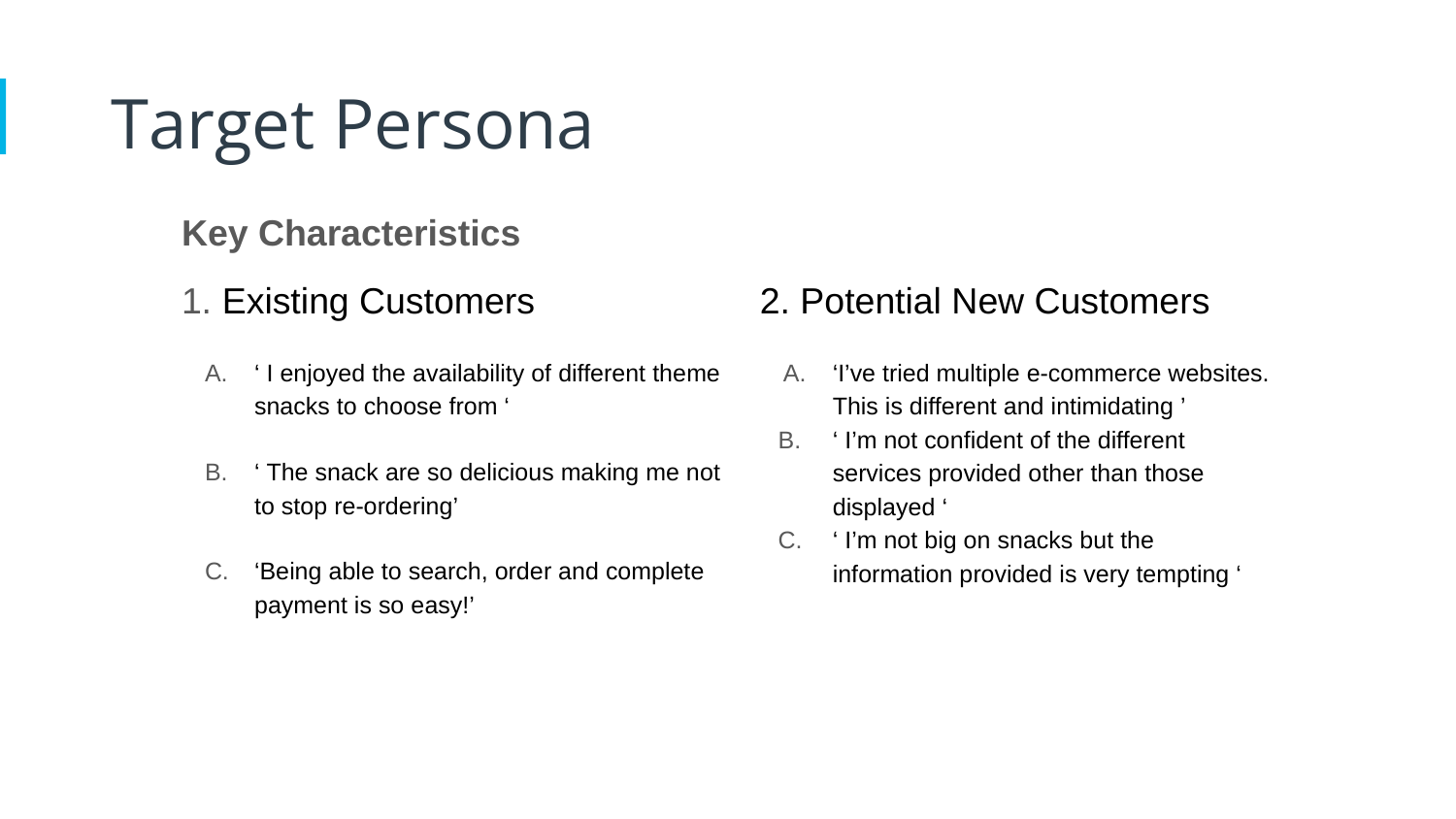

Target Persona
Key Characteristics

1. Existing Customers
‘ I enjoyed the availability of different theme snacks to choose from ‘
‘ The snack are so delicious making me not to stop re-ordering’
‘Being able to search, order and complete payment is so easy!’

2. Potential New Customers
‘I’ve tried multiple e-commerce websites. This is different and intimidating ’
‘ I’m not confident of the different services provided other than those displayed ‘
‘ I’m not big on snacks but the information provided is very tempting ‘